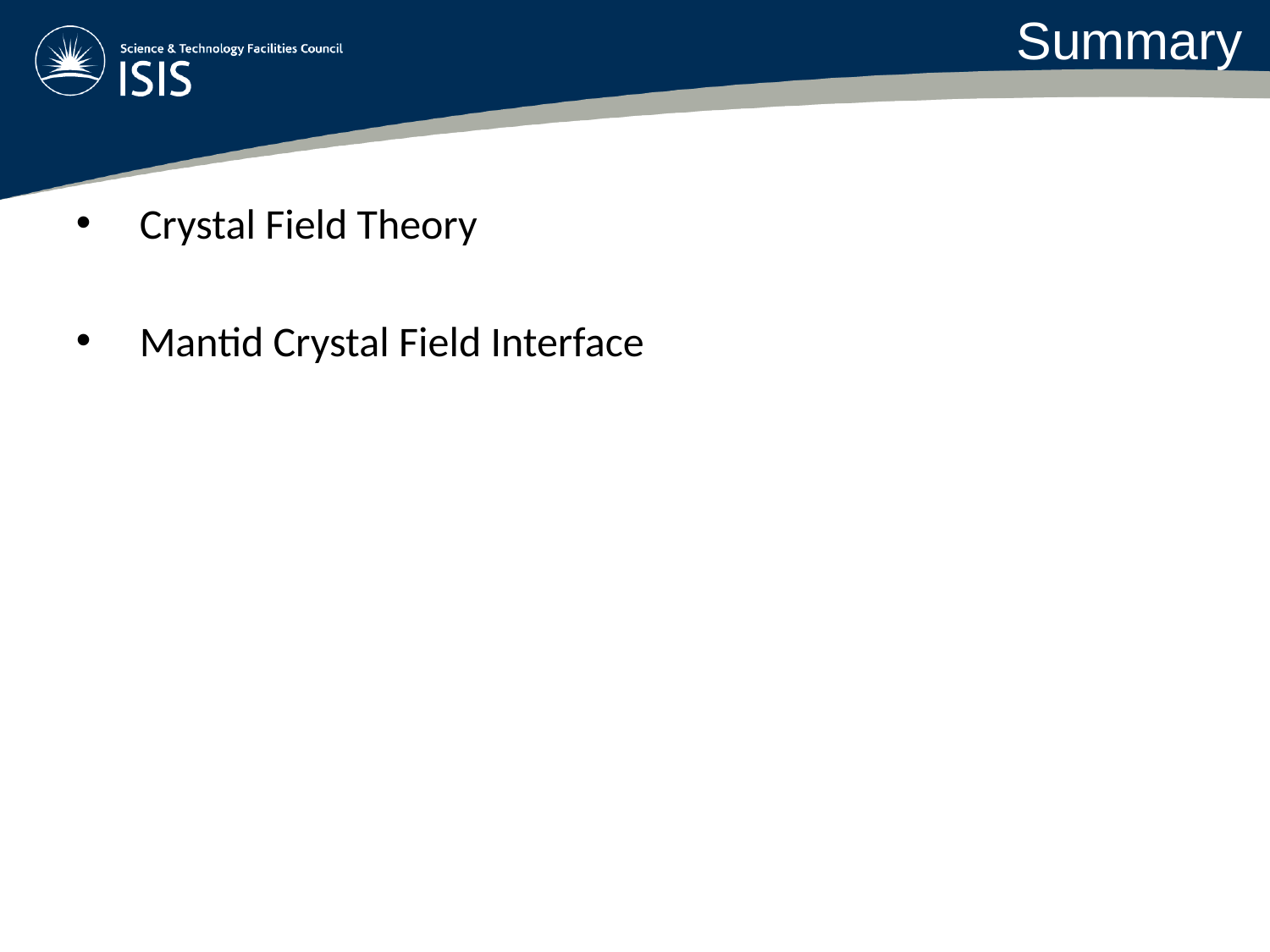

Summary
Crystal Field Theory

Mantid Crystal Field Interface